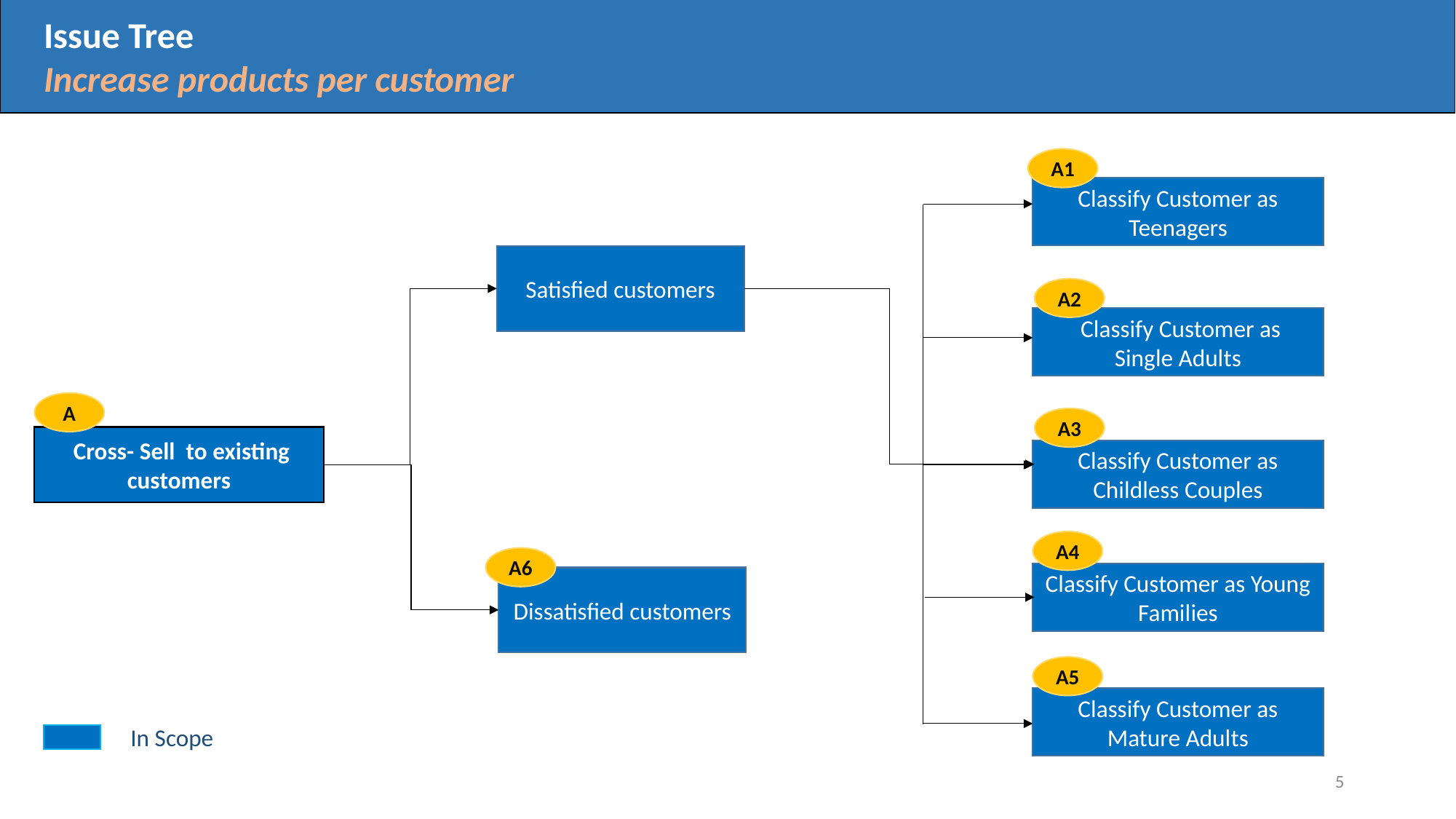

Issue Tree
Increase products per customer
Issue Tree
A1
Classify Customer as Teenagers
Satisfied customers
A2
 Classify Customer as Single Adults
Issue Tree
A
A3
 Cross- Sell  to existing customers
Classify Customer as Childless Couples
A4
A6
Classify Customer as Young Families
Dissatisfied customers
A5
Classify Customer as Mature Adults
In Scope

5